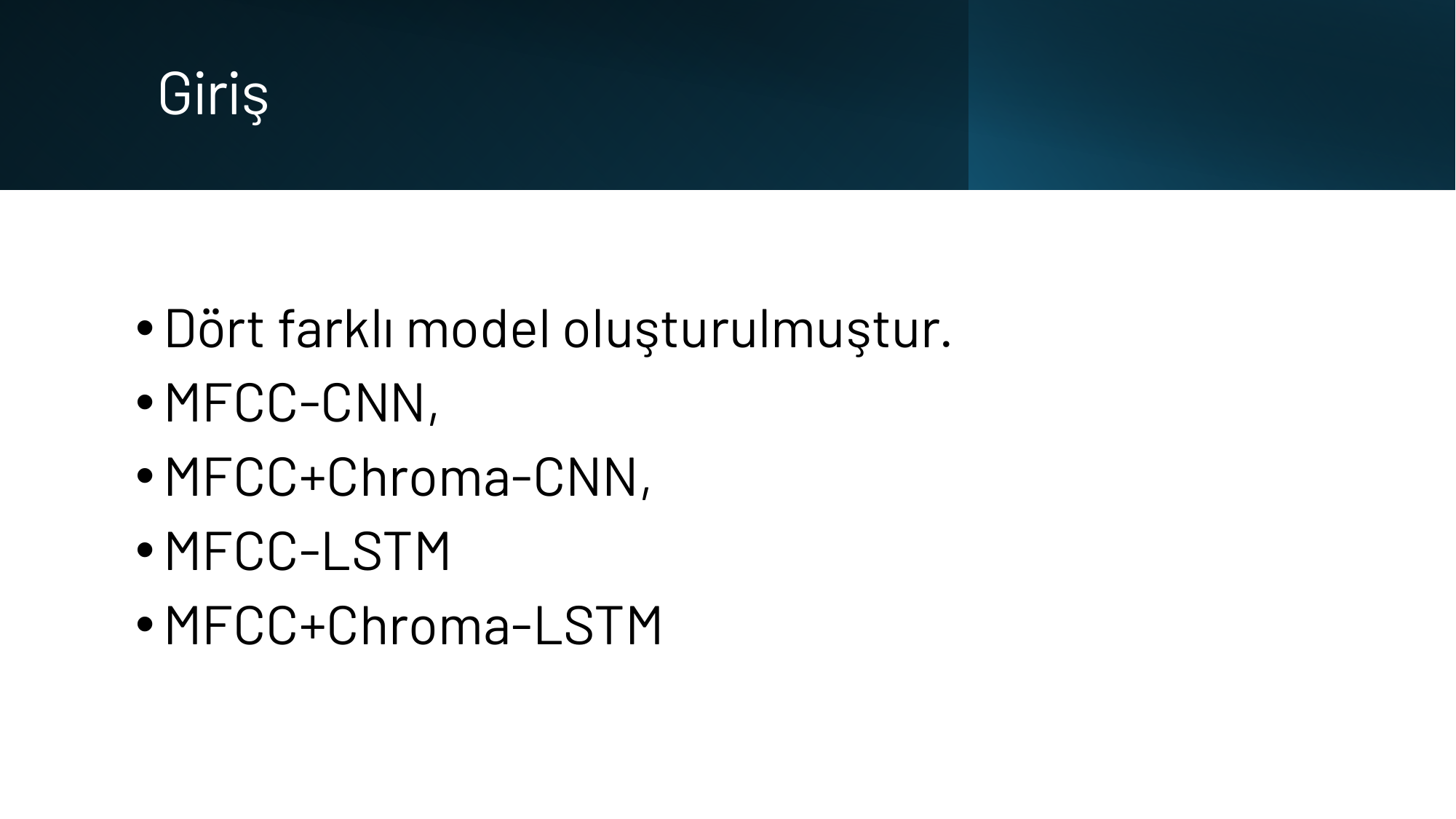

# Giriş
Dört farklı model oluşturulmuştur.
MFCC-CNN,
MFCC+Chroma-CNN,
MFCC-LSTM
MFCC+Chroma-LSTM